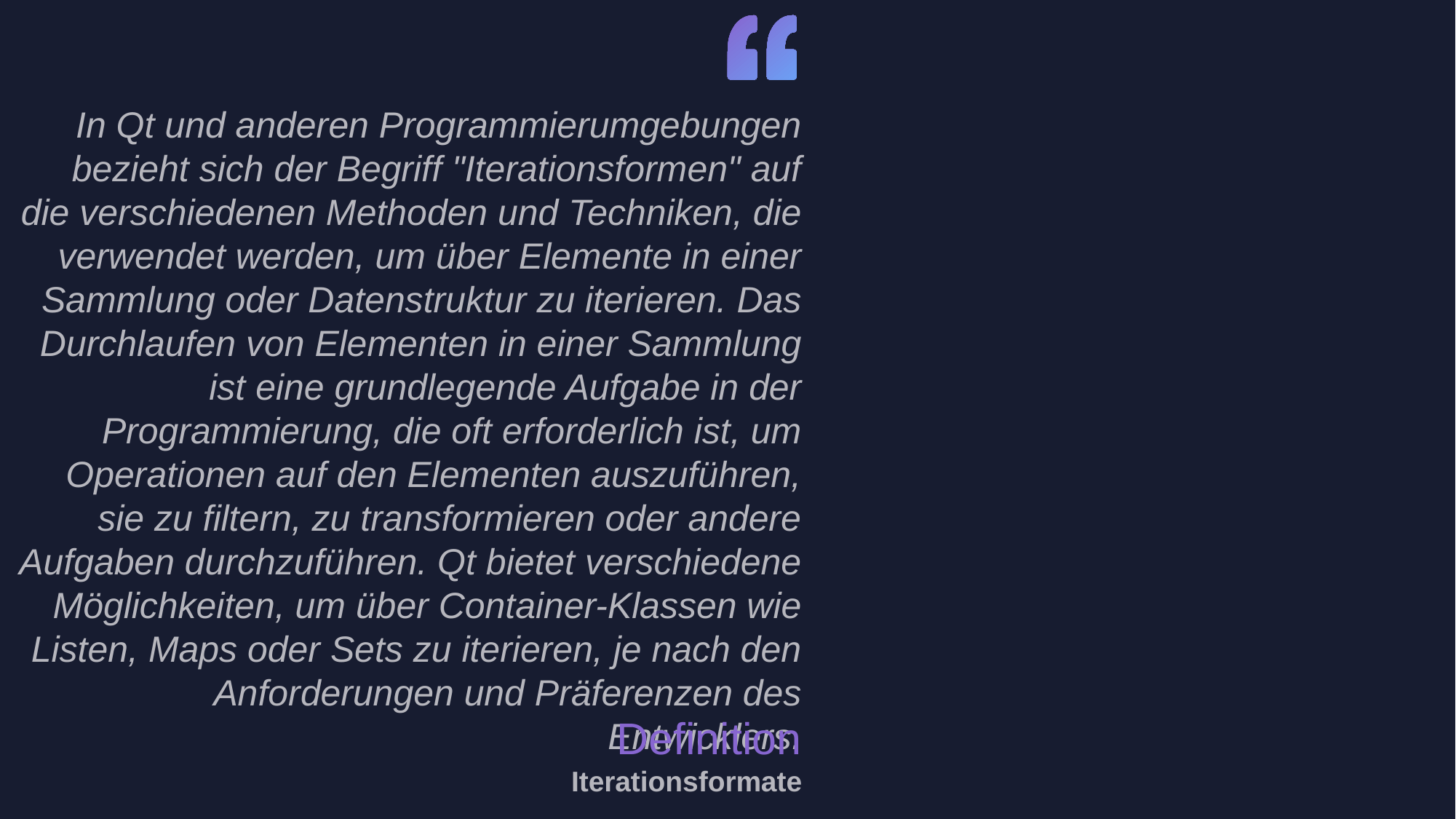

In Qt und anderen Programmierumgebungen bezieht sich der Begriff "Iterationsformen" auf die verschiedenen Methoden und Techniken, die verwendet werden, um über Elemente in einer Sammlung oder Datenstruktur zu iterieren. Das Durchlaufen von Elementen in einer Sammlung ist eine grundlegende Aufgabe in der Programmierung, die oft erforderlich ist, um Operationen auf den Elementen auszuführen, sie zu filtern, zu transformieren oder andere Aufgaben durchzuführen. Qt bietet verschiedene Möglichkeiten, um über Container-Klassen wie Listen, Maps oder Sets zu iterieren, je nach den Anforderungen und Präferenzen des Entwicklers.
Definition
Iterationsformate